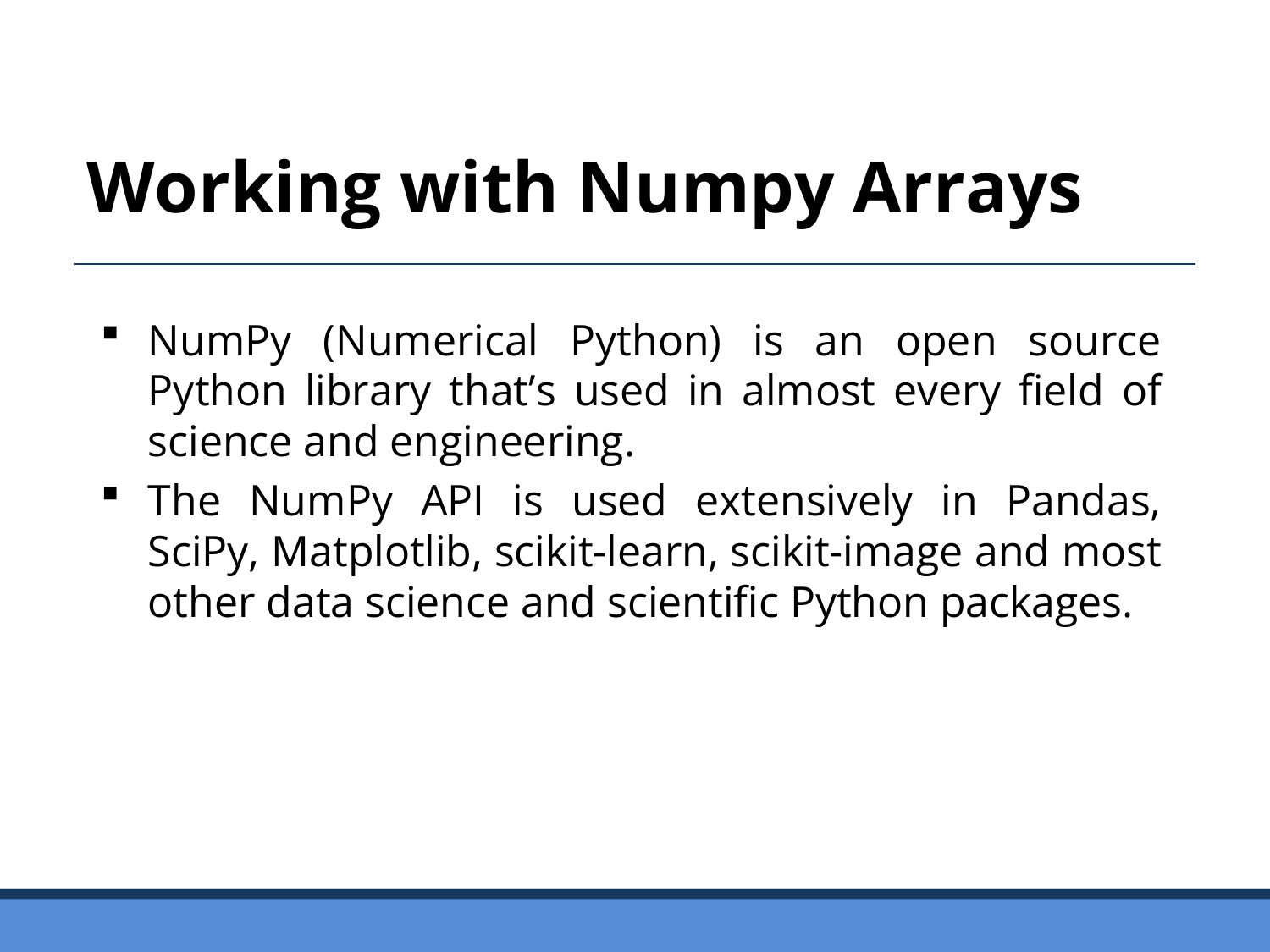

Working with Numpy Arrays
NumPy (Numerical Python) is an open source Python library that’s used in almost every field of science and engineering.
The NumPy API is used extensively in Pandas, SciPy, Matplotlib, scikit-learn, scikit-image and most other data science and scientific Python packages.